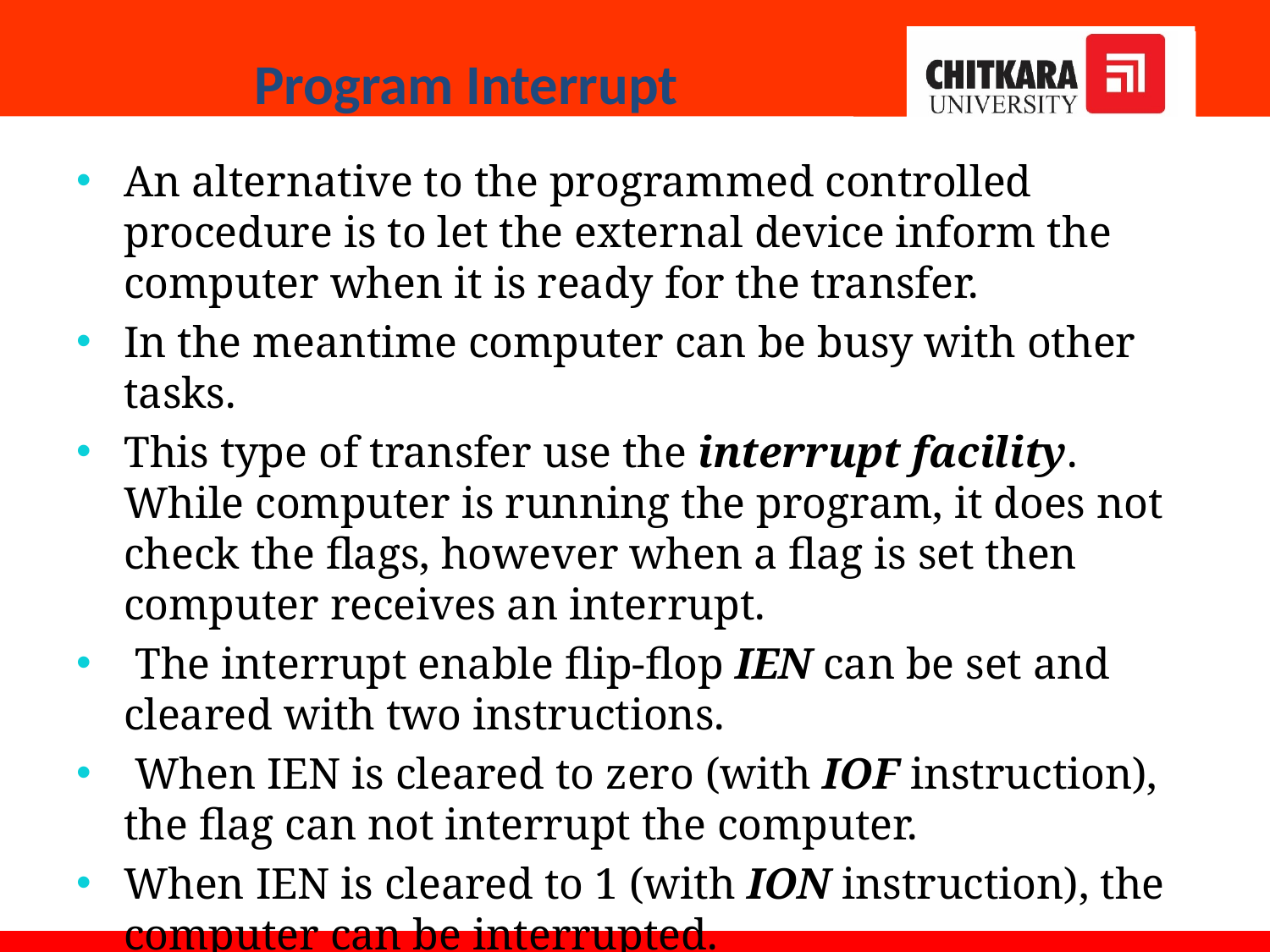

# Program Interrupt
An alternative to the programmed controlled procedure is to let the external device inform the computer when it is ready for the transfer.
In the meantime computer can be busy with other tasks.
This type of transfer use the interrupt facility. While computer is running the program, it does not check the flags, however when a flag is set then computer receives an interrupt.
 The interrupt enable flip-flop IEN can be set and cleared with two instructions.
 When IEN is cleared to zero (with IOF instruction), the flag can not interrupt the computer.
When IEN is cleared to 1 (with ION instruction), the computer can be interrupted.